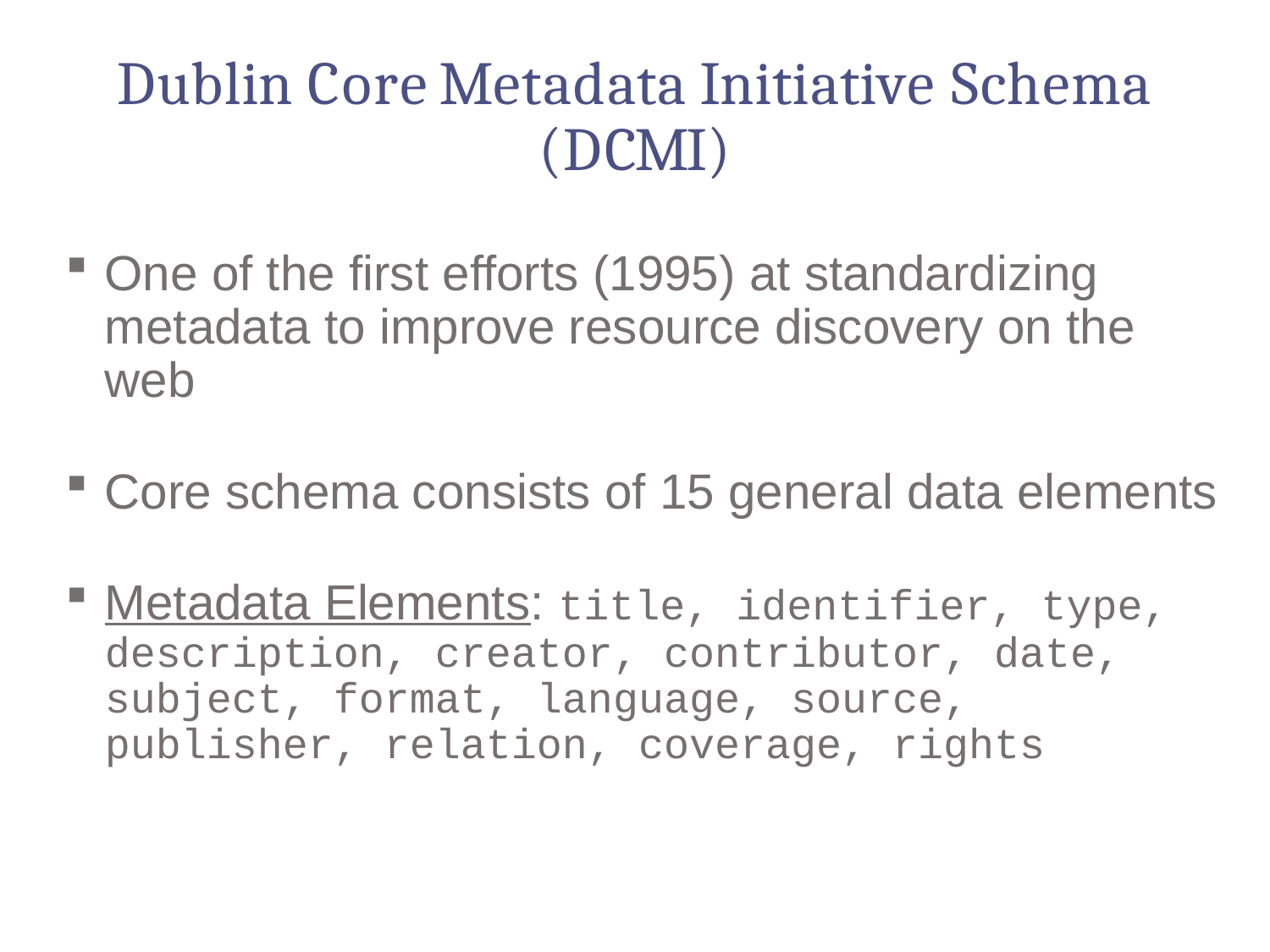

# Dublin Core Metadata Initiative Schema (DCMI)
One of the first efforts (1995) at standardizing metadata to improve resource discovery on the web
Core schema consists of 15 general data elements
Metadata Elements: title, identifier, type, description, creator, contributor, date, subject, format, language, source, publisher, relation, coverage, rights